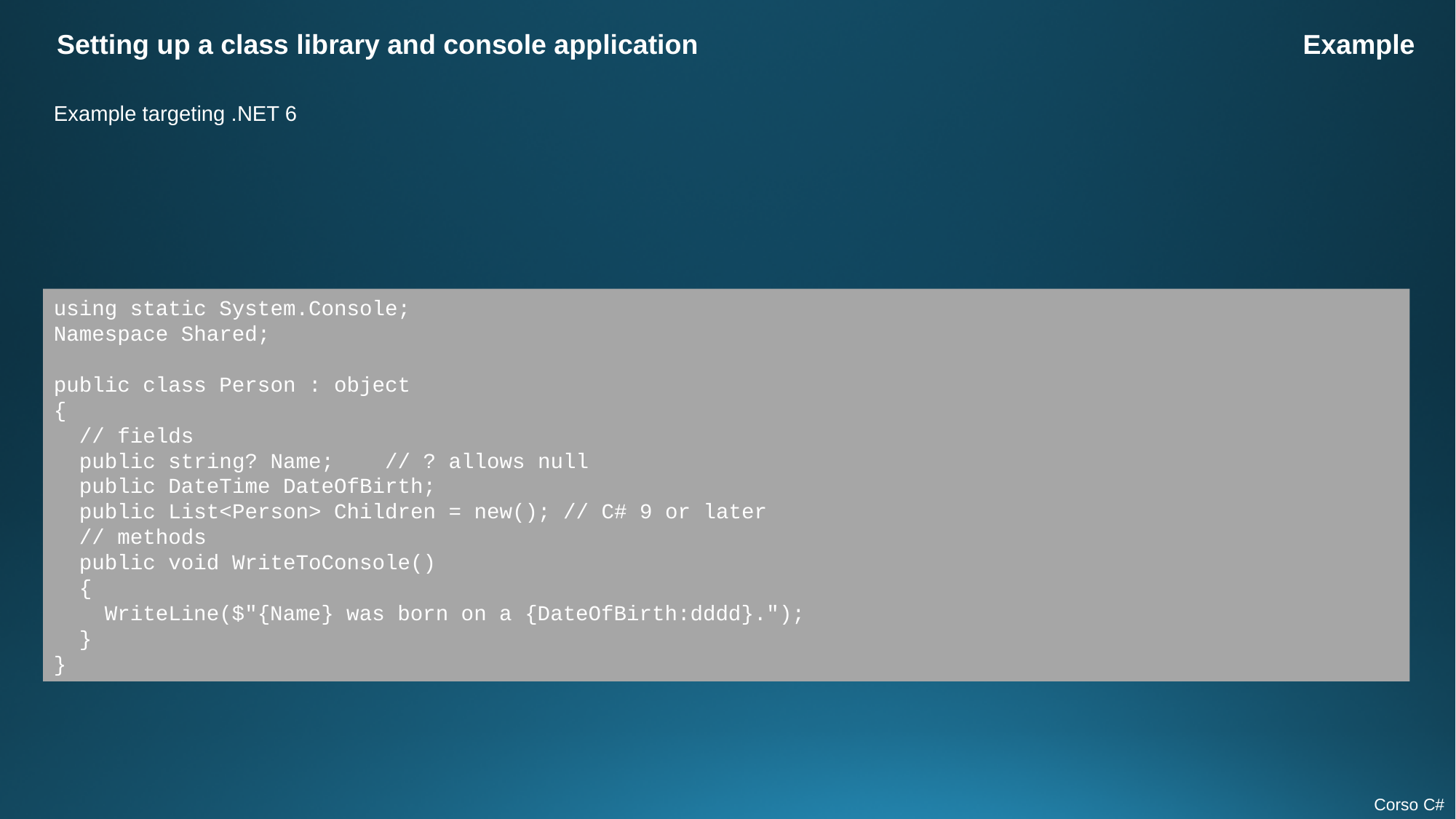

Setting up a class library and console application
Example
Example targeting .NET 6
using static System.Console;
Namespace Shared;

public class Person : object
{
  // fields
  public string? Name;    // ? allows null
  public DateTime DateOfBirth;
  public List<Person> Children = new(); // C# 9 or later
  // methods
  public void WriteToConsole()
  {
    WriteLine($"{Name} was born on a {DateOfBirth:dddd}.");
  }
}
Corso C#